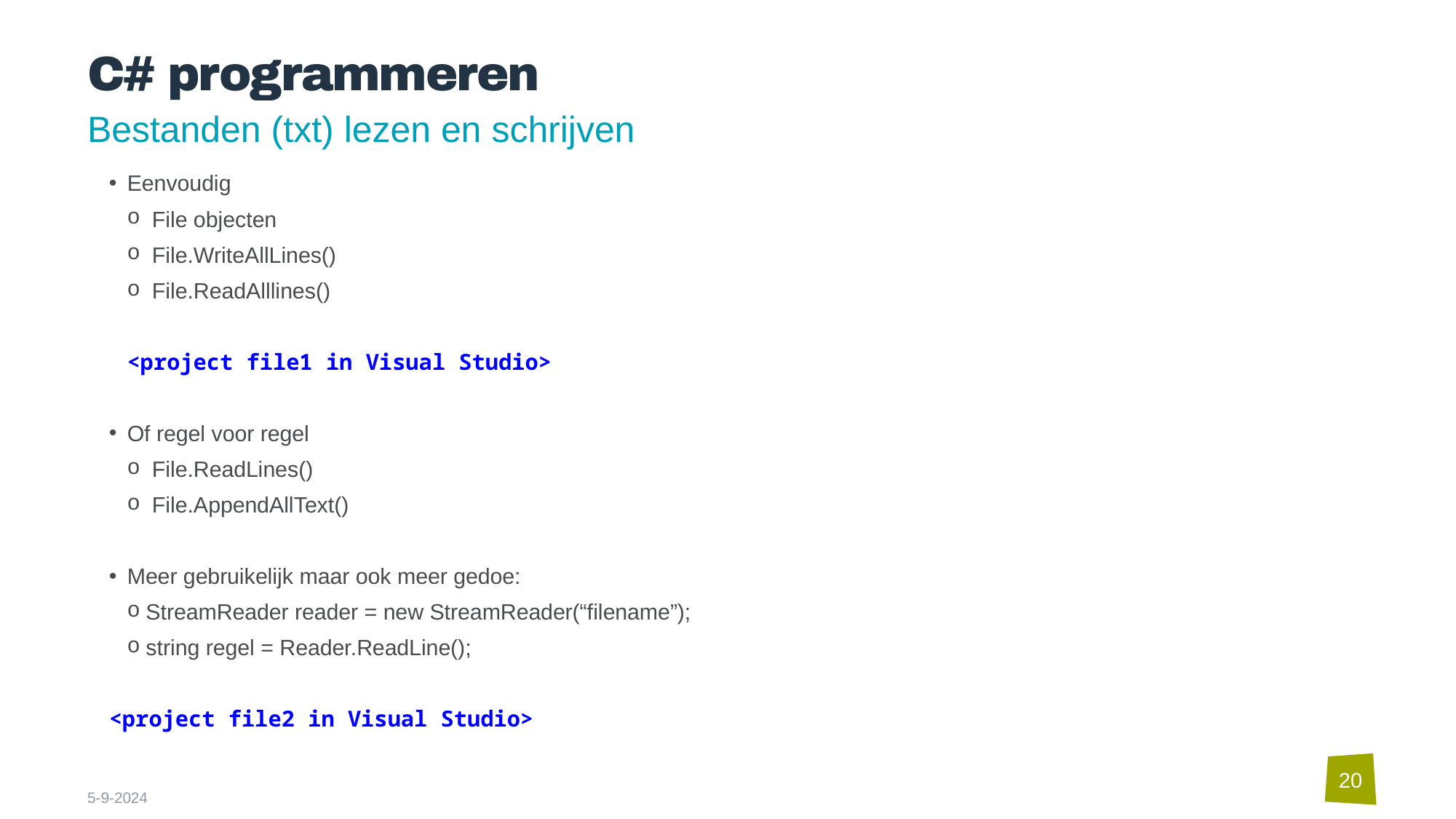

# C# programmeren
Bestanden (txt) lezen en schrijven
Eenvoudig
 File objecten
 File.WriteAllLines()
 File.ReadAlllines()

<project file1 in Visual Studio>

Of regel voor regel
 File.ReadLines()
 File.AppendAllText()

Meer gebruikelijk maar ook meer gedoe:
StreamReader reader = new StreamReader(“filename”);
string regel = Reader.ReadLine();

<project file2 in Visual Studio>

20
5-9-2024